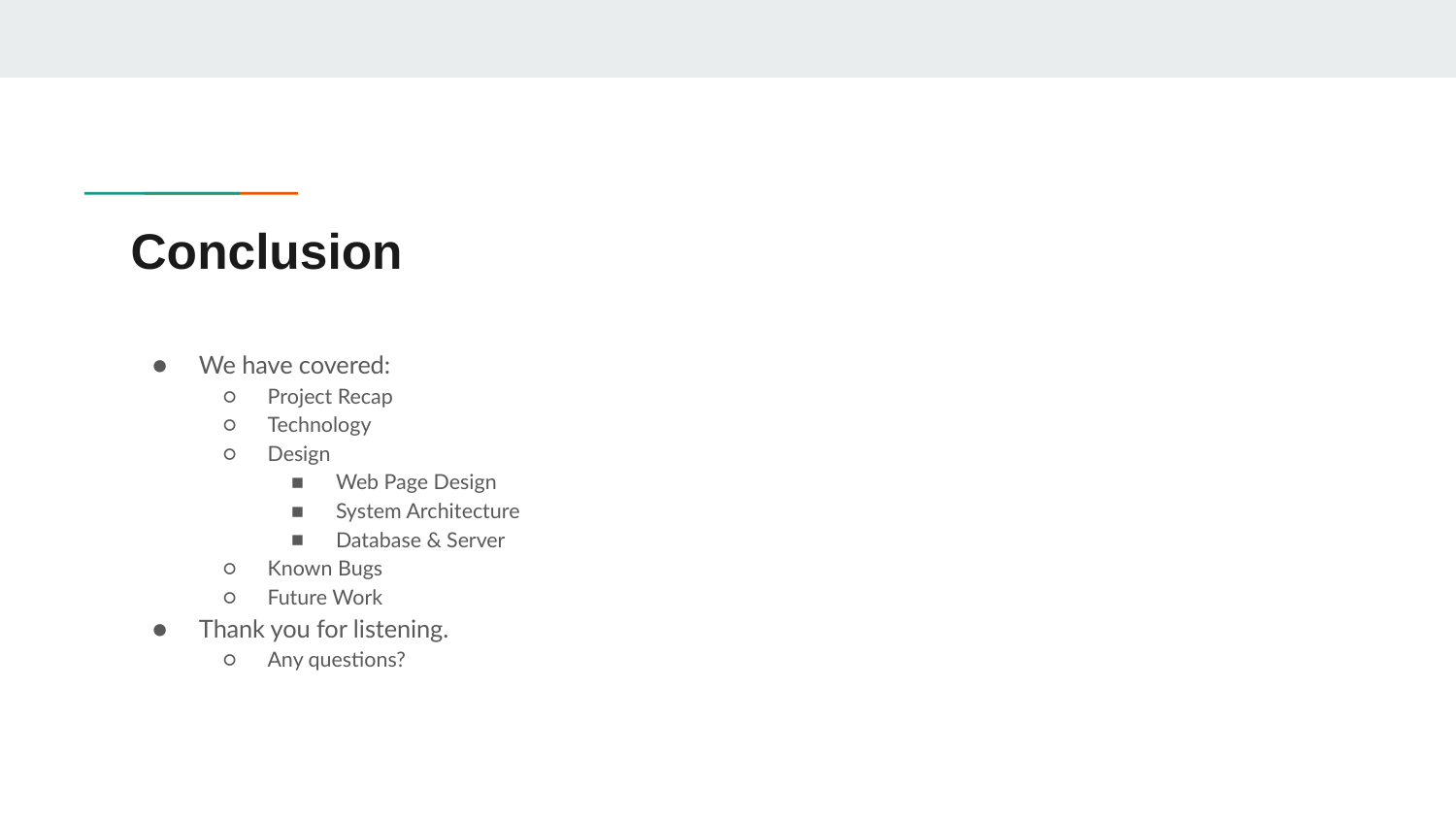

# Conclusion
We have covered:
Project Recap
Technology
Design
Web Page Design
System Architecture
Database & Server
Known Bugs
Future Work
Thank you for listening.
Any questions?